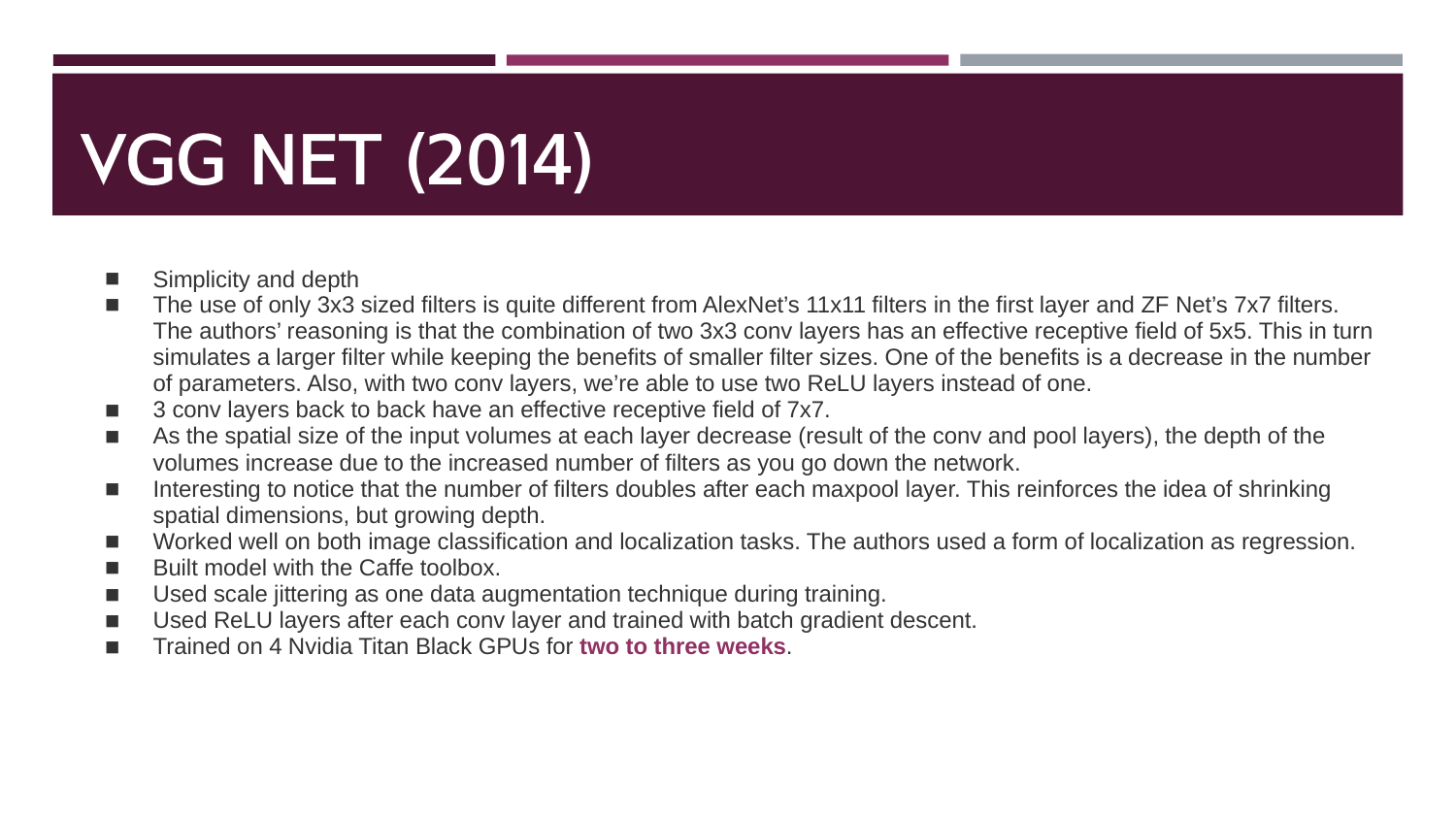

# VGG NET (2014)
Simplicity and depth
The use of only 3x3 sized filters is quite different from AlexNet’s 11x11 filters in the first layer and ZF Net’s 7x7 filters. The authors’ reasoning is that the combination of two 3x3 conv layers has an effective receptive field of 5x5. This in turn simulates a larger filter while keeping the benefits of smaller filter sizes. One of the benefits is a decrease in the number of parameters. Also, with two conv layers, we’re able to use two ReLU layers instead of one.
3 conv layers back to back have an effective receptive field of 7x7.
As the spatial size of the input volumes at each layer decrease (result of the conv and pool layers), the depth of the volumes increase due to the increased number of filters as you go down the network.
Interesting to notice that the number of filters doubles after each maxpool layer. This reinforces the idea of shrinking spatial dimensions, but growing depth.
Worked well on both image classification and localization tasks. The authors used a form of localization as regression.
Built model with the Caffe toolbox.
Used scale jittering as one data augmentation technique during training.
Used ReLU layers after each conv layer and trained with batch gradient descent.
Trained on 4 Nvidia Titan Black GPUs for two to three weeks.